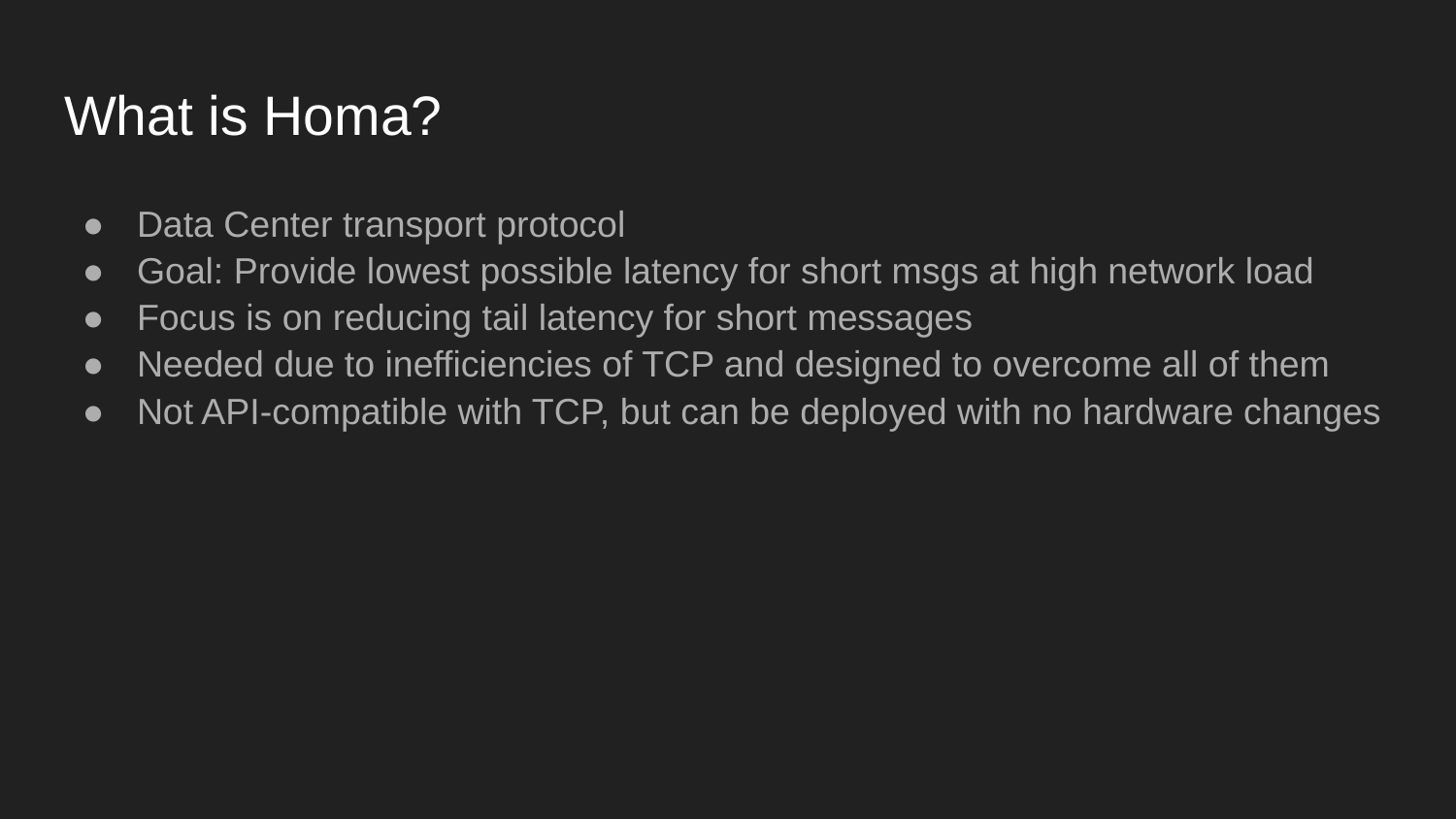

# What is Homa?
Data Center transport protocol
Goal: Provide lowest possible latency for short msgs at high network load
Focus is on reducing tail latency for short messages
Needed due to inefficiencies of TCP and designed to overcome all of them
Not API-compatible with TCP, but can be deployed with no hardware changes